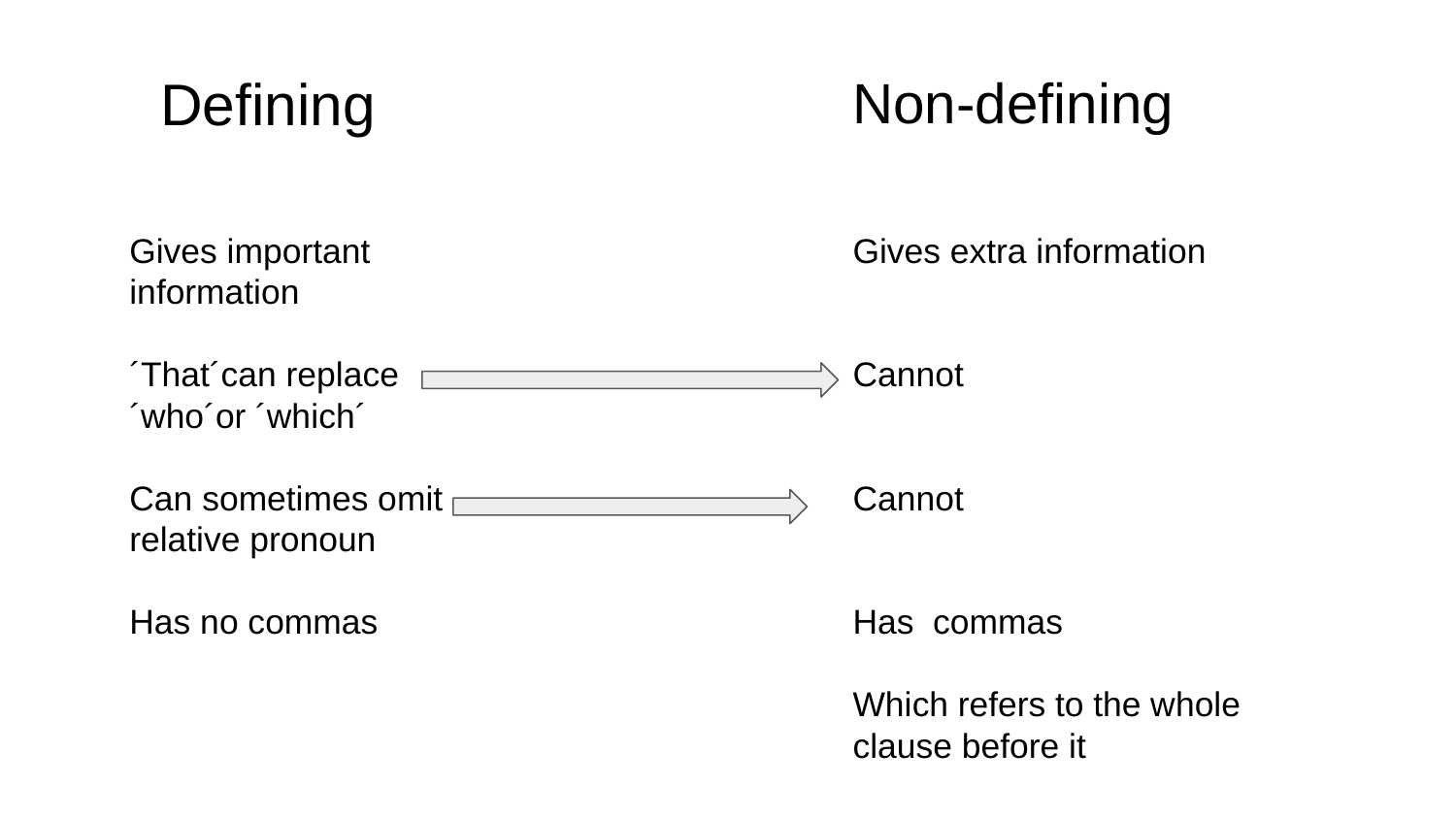

Defining
Non-defining
Gives important information

´That´can replace ´who´or ´which´

Can sometimes omit relative pronoun

Has no commas
Gives extra information

Cannot

Cannot

Has  commas

Which refers to the whole clause before it